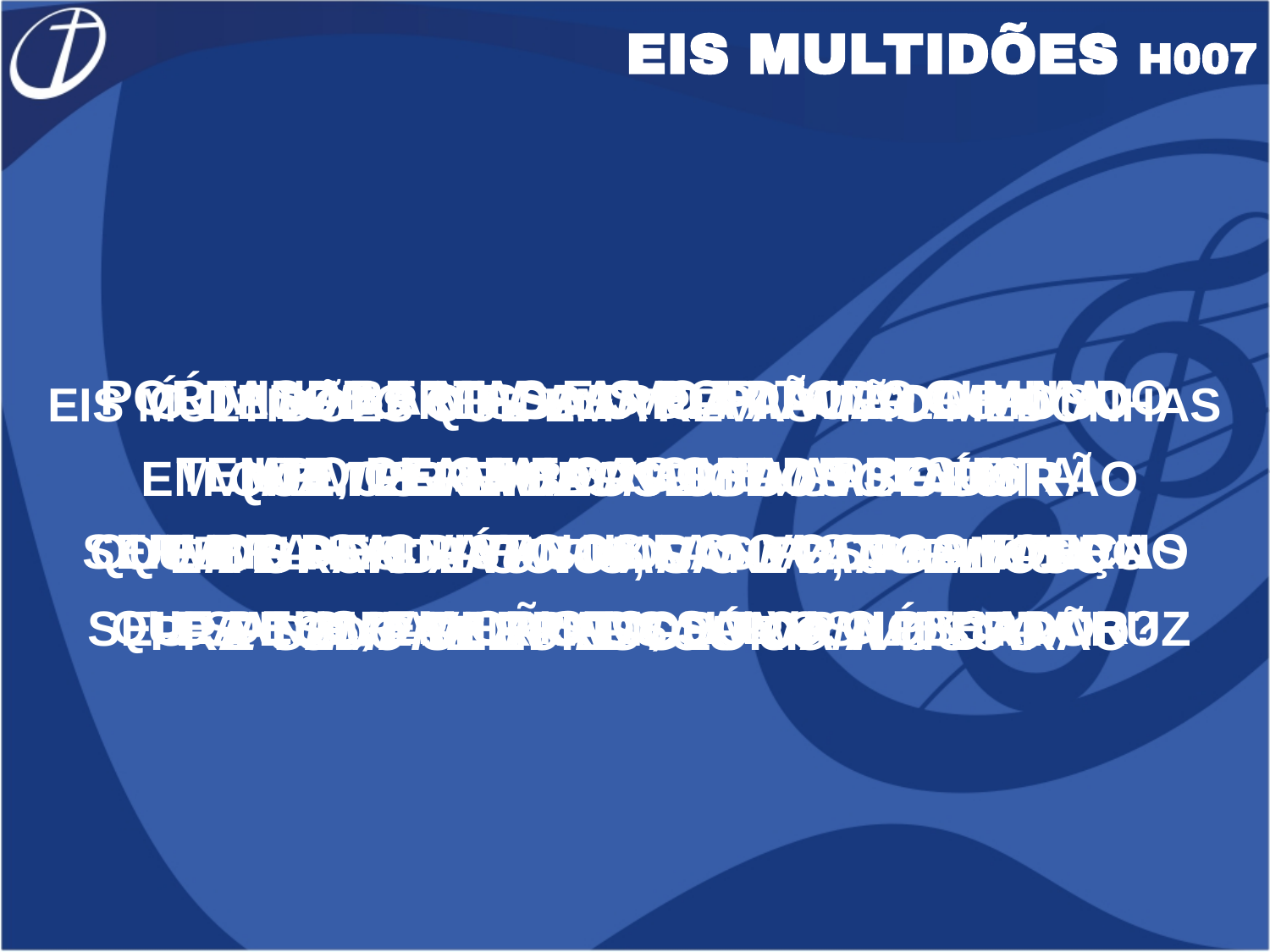

EIS MULTIDÕES H007
PORTAS ABERTAS EIS POR TODO O MUNDO
TEMPO DE CEIFA AGORA APROVEITAI
SERVOS DE CRISTO UNI AS VOSSAS FORÇAS
DA ESCRAVIDÃO OS POVOS LIBERTAI
Ó VINDE A MIM – A VOZ DIVINA CHAMA
IDE, CLAMAI O NOME DE JESUS
QUE PRA SALVAR-NOS DO CASTIGO ETERNO
SEU SANGUE DERRAMOU POR NÓS NA CRUZ
TODO O PODER O PAI ME DEU
NA TERRA BEM ASSIM NO CÉU
IDE POIS ANUNCIAR O EVANGELHO
E SEMPRE EU ESTOU CONVOSCO
Ó DEUS APRESSA O DIA TÃO GLORIOSO
EM QUE OS REMIDOS TODOS SE UNIRÃO
EM GRANDE CORO, SANTO, JUBILOSO
PRA TODO SEMPRE GLÓRIA A TI DARÃO
EIS MULTIDÕES QUE EM TREVAS TÃO MEDONHAS
VIVEM PERDIDAS SEM O SALVADOR
QUEM LHES IRÁ AS NOVAS PROCLAMANDO
QUE DEUS, EM CRISTO, SALVA O PECADOR?